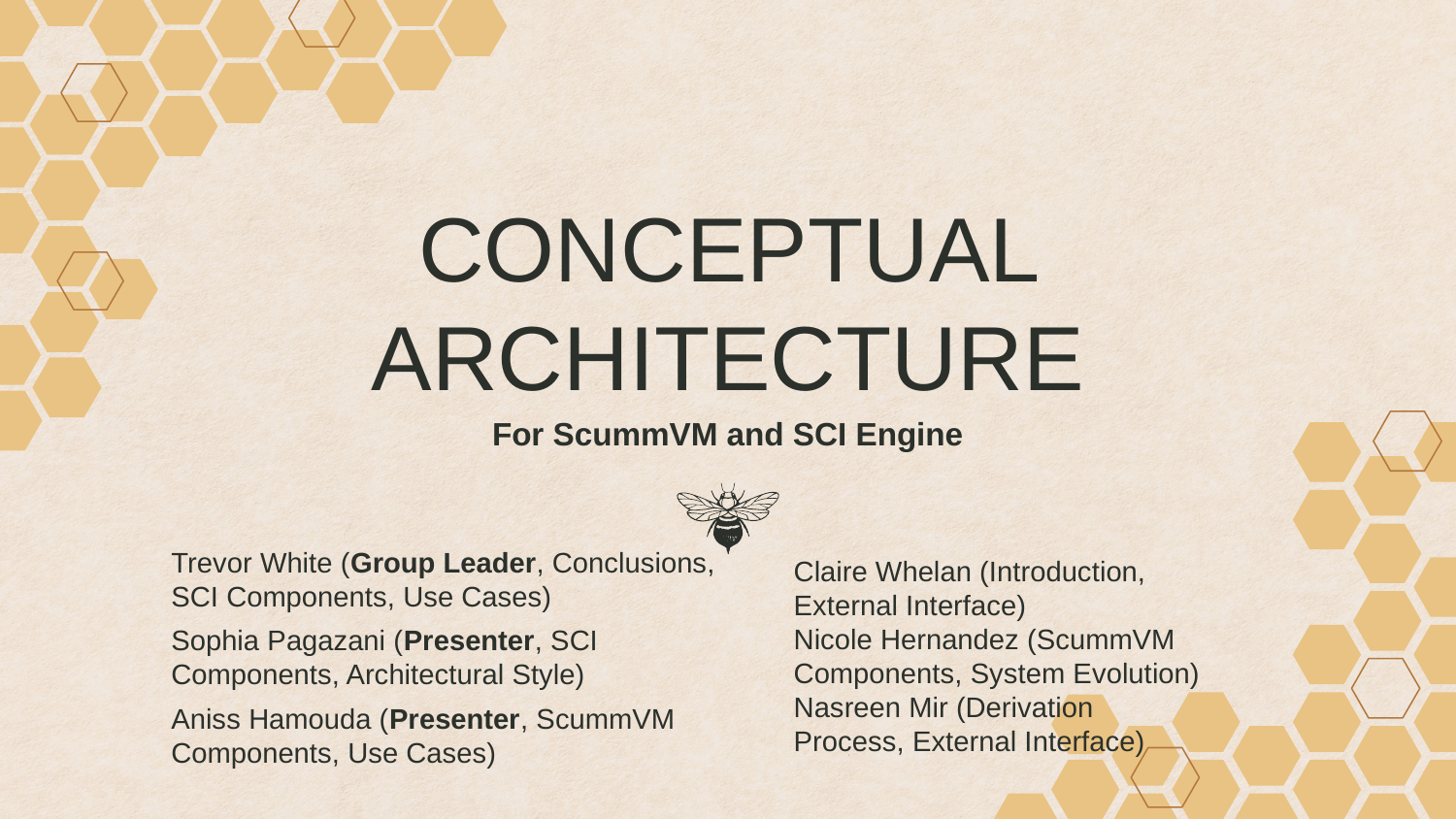

# CONCEPTUAL ARCHITECTURE
For ScummVM and SCI Engine

Trevor White (Group Leader, Conclusions, SCI Components, Use Cases)
Sophia Pagazani (Presenter, SCI Components, Architectural Style)
Aniss Hamouda (Presenter, ScummVM Components, Use Cases)
Claire Whelan (Introduction, External Interface)
Nicole Hernandez (ScummVM Components, System Evolution)
Nasreen Mir (Derivation Process, External Interface)